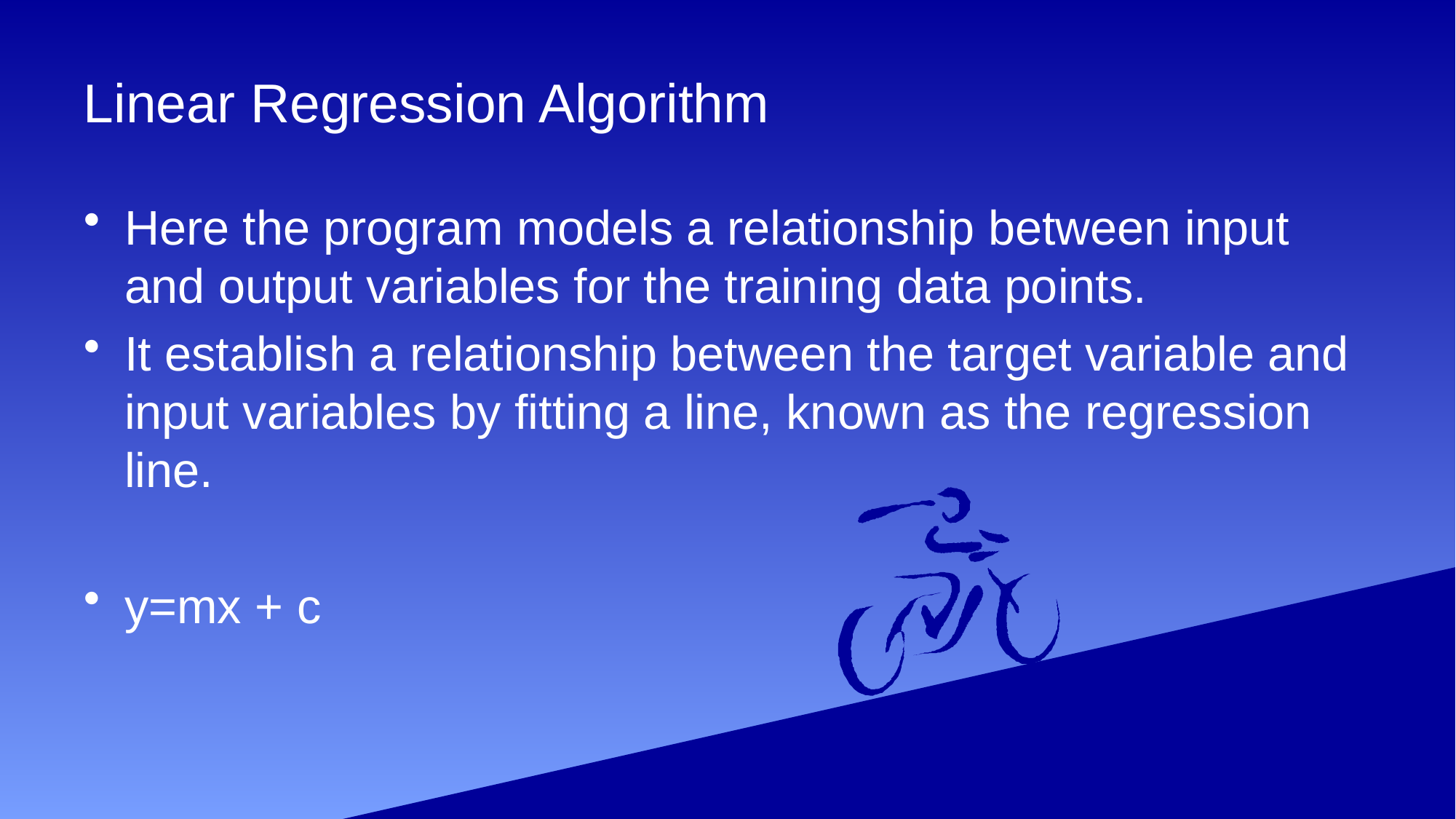

# Linear Regression Algorithm
Here the program models a relationship between input and output variables for the training data points.
It establish a relationship between the target variable and input variables by fitting a line, known as the regression line.

y=mx + c